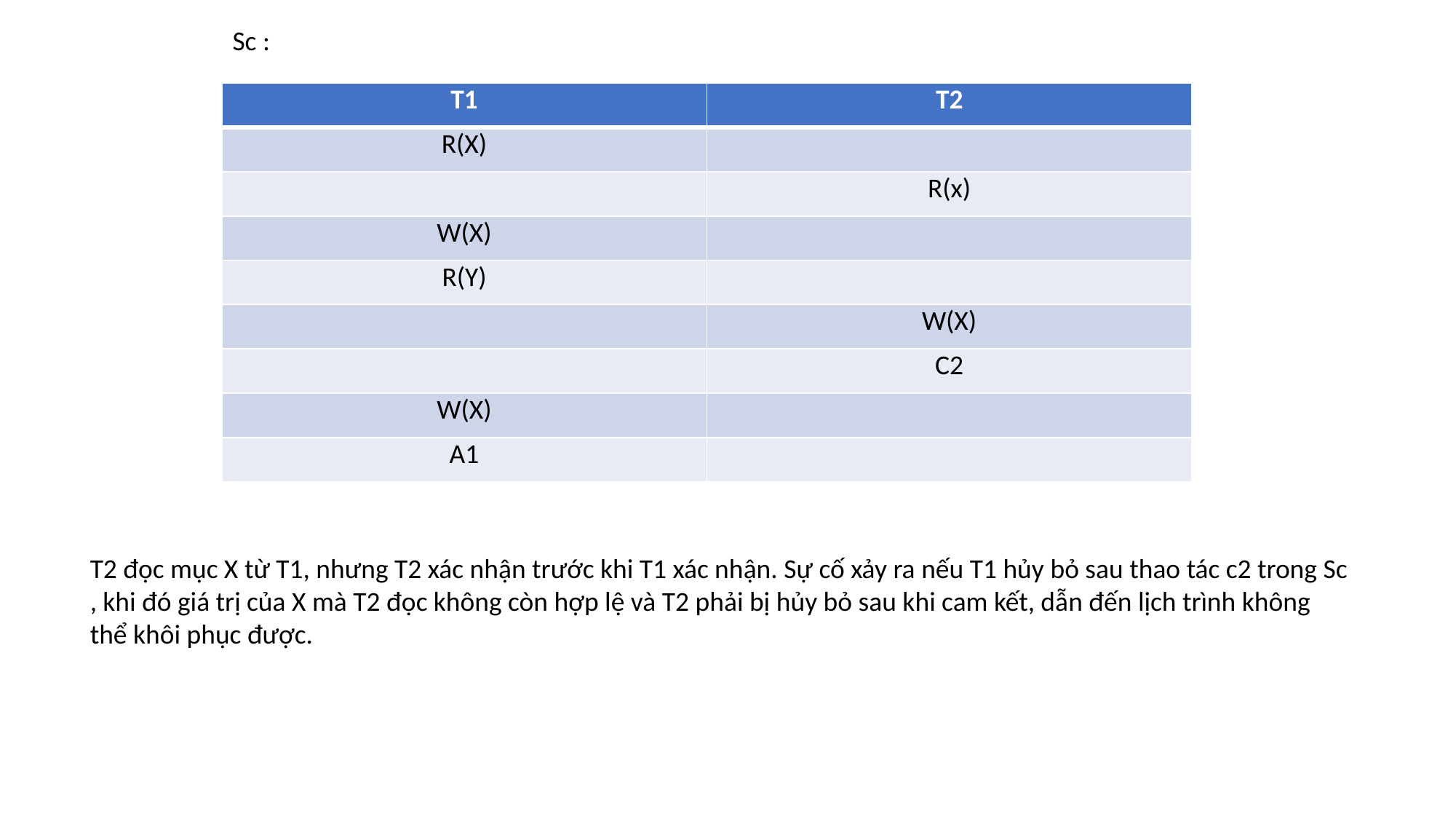

Sc :
| T1 | T2 |
| --- | --- |
| R(X) |  |
|  | R(x) |
| W(X) |  |
| R(Y) |  |
|  | W(X) |
|  | C2 |
| W(X) |  |
| A1 |  |
T2 đọc mục X từ T1, nhưng T2 xác nhận trước khi T1 xác nhận. Sự cố xảy ra nếu T1 hủy bỏ sau thao tác c2 trong Sc , khi đó giá trị của X mà T2 đọc không còn hợp lệ và T2 phải bị hủy bỏ sau khi cam kết, dẫn đến lịch trình không thể khôi phục được.